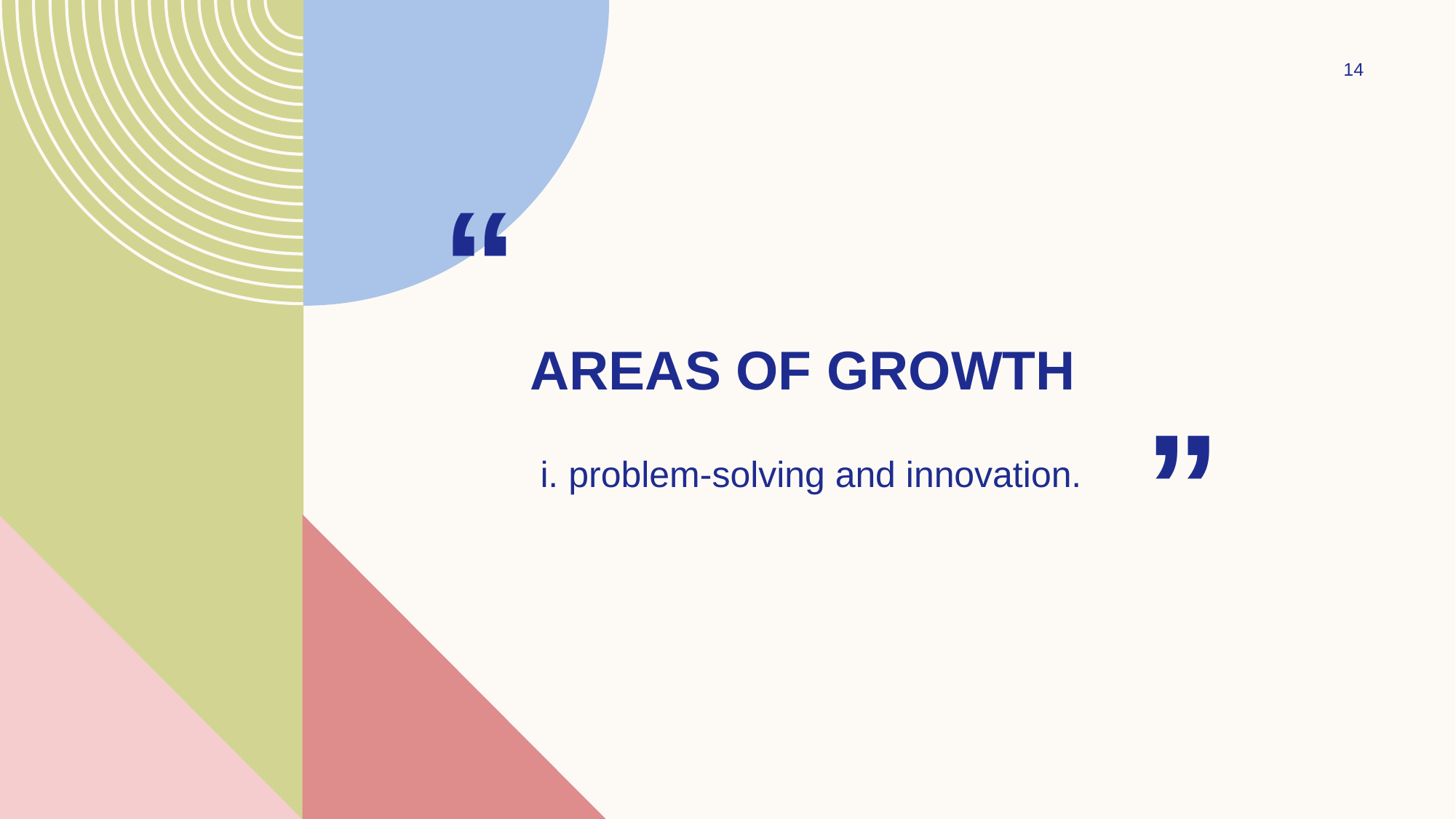

14
# Areas of growth
“
”
 i. problem-solving and innovation.